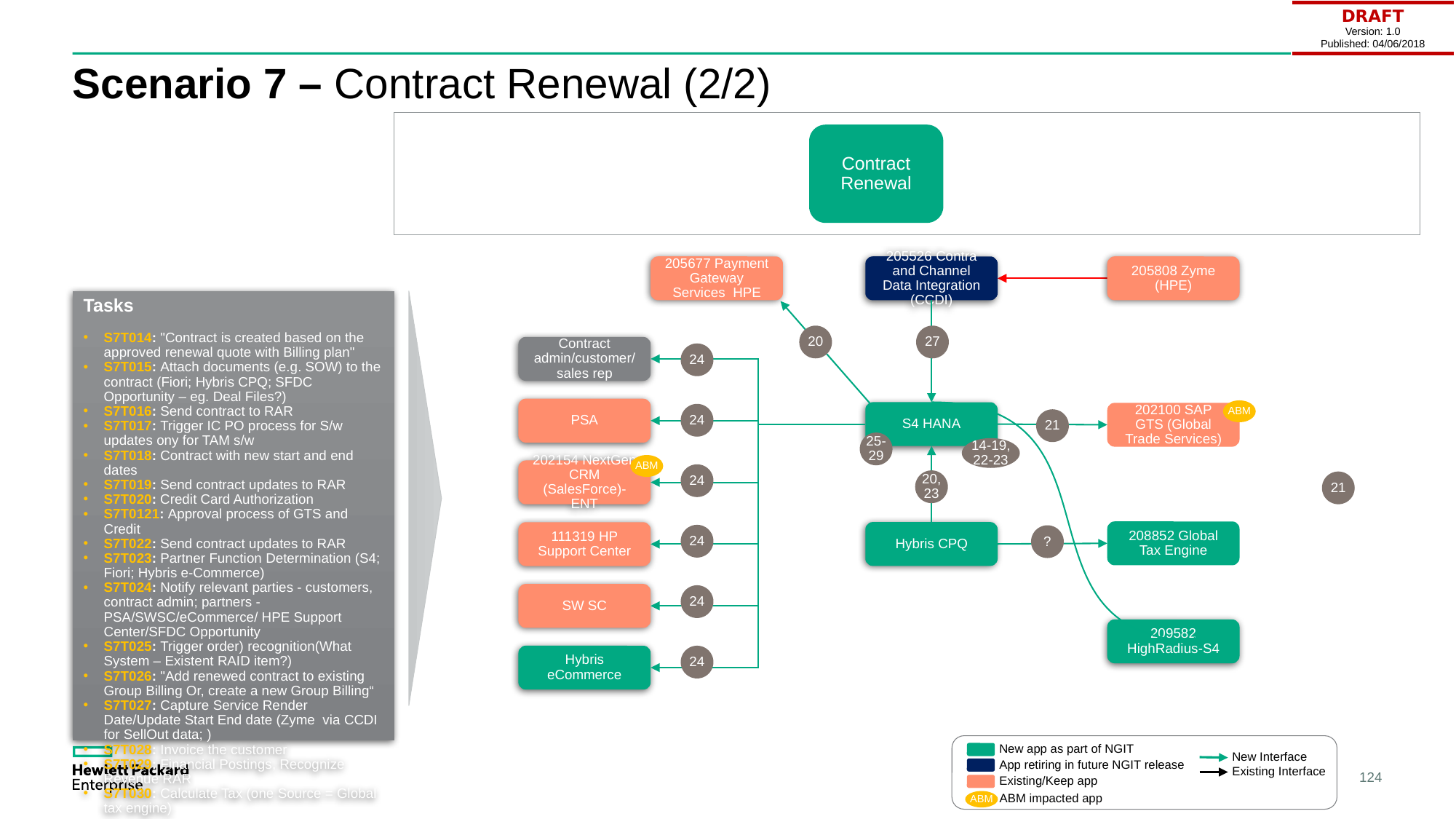

| DRAFT Version: 1.0 Published: 04/06/2018 |
| --- |
Scenario 7 – Contract Renewal (2/2)

Contract Renewal
205808 Zyme (HPE)
205677 Payment Gateway Services  HPE
205526 Contra and Channel Data Integration (CCDI)
Tasks

S7T014: "Contract is created based on the approved renewal quote with Billing plan"
S7T015: Attach documents (e.g. SOW) to the contract (Fiori; Hybris CPQ; SFDC Opportunity – eg. Deal Files?)
S7T016: Send contract to RAR
S7T017: Trigger IC PO process for S/w updates ony for TAM s/w
S7T018: Contract with new start and end dates
S7T019: Send contract updates to RAR
S7T020: Credit Card Authorization
S7T0121: Approval process of GTS and Credit
S7T022: Send contract updates to RAR
S7T023: Partner Function Determination (S4; Fiori; Hybris e-Commerce)
S7T024: Notify relevant parties - customers, contract admin; partners -  PSA/SWSC/eCommerce/ HPE Support Center/SFDC Opportunity
S7T025: Trigger order) recognition(What System – Existent RAID item?)
S7T026: "Add renewed contract to existing Group Billing Or, create a new Group Billing“
S7T027: Capture Service Render Date/Update Start End date (Zyme  via CCDI for SellOut data; )
S7T028: Invoice the customer
S7T029: Financial Postings, Recognize Revenue RAR
S7T030: Calculate Tax (one Source = Global tax engine)
20
27
Contract admin/customer/sales rep
24
PSA
ABM
S4 HANA
202100 SAP GTS (Global Trade Services)
24
21
25-29
14-19, 22-23
ABM
202154 NextGen CRM (SalesForce)-ENT
24
20, 23
21

208852 Global Tax Engine
Hybris CPQ
111319 HP Support Center
24
?
SW SC
24
209582 HighRadius-S4
Hybris eCommerce
24

New app as part of NGIT

New Interface
App retiring in future NGIT release

Existing Interface
Existing/Keep app

ABM impacted app
ABM
124